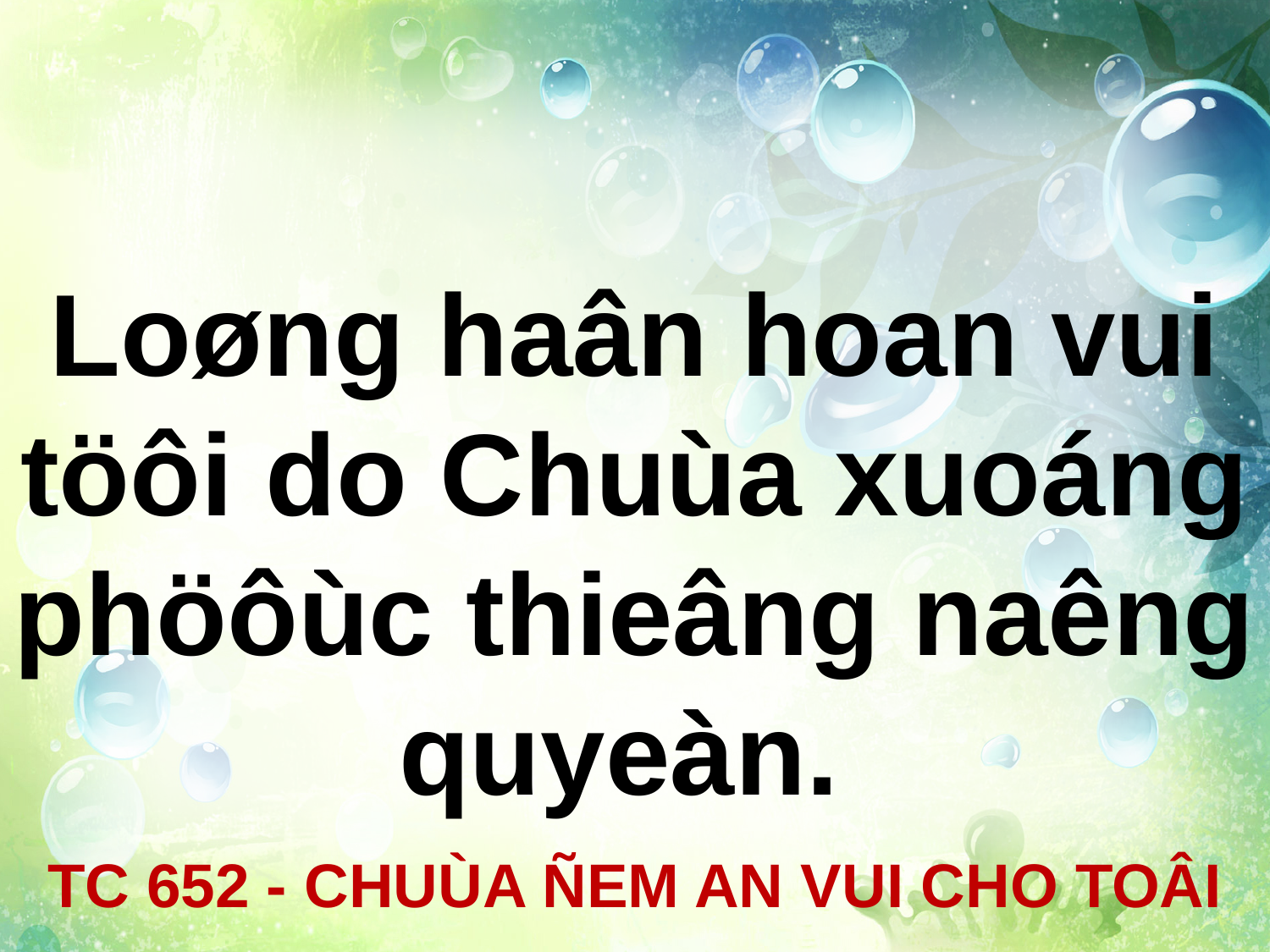

Loøng haân hoan vui töôi do Chuùa xuoáng phöôùc thieâng naêng quyeàn.
TC 652 - CHUÙA ÑEM AN VUI CHO TOÂI